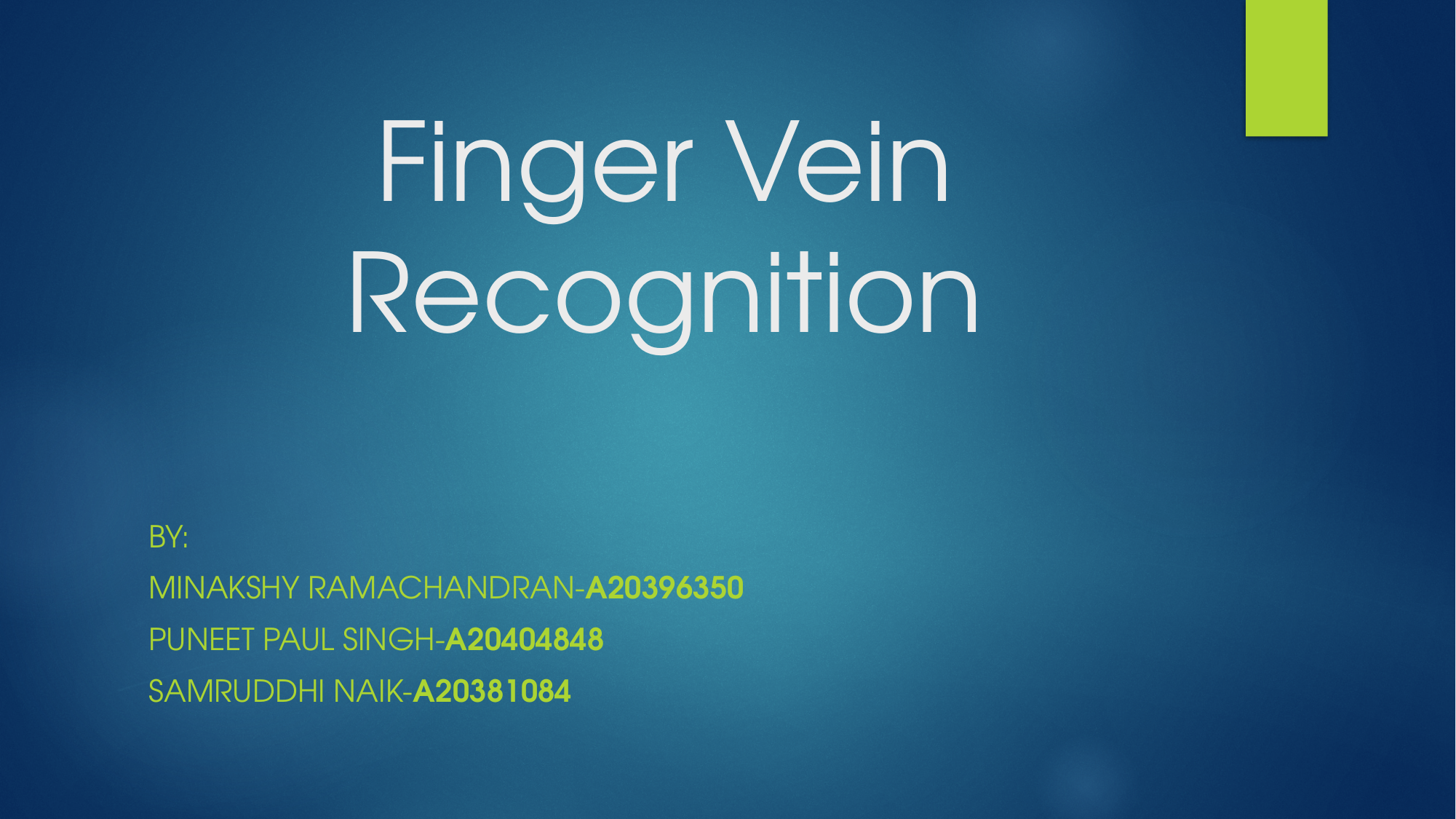

# Finger Vein Recognition
By:
Minakshy Ramachandran-A20396350
Puneet Paul SINGH-a20404848
Samruddhi NAIK-A20381084